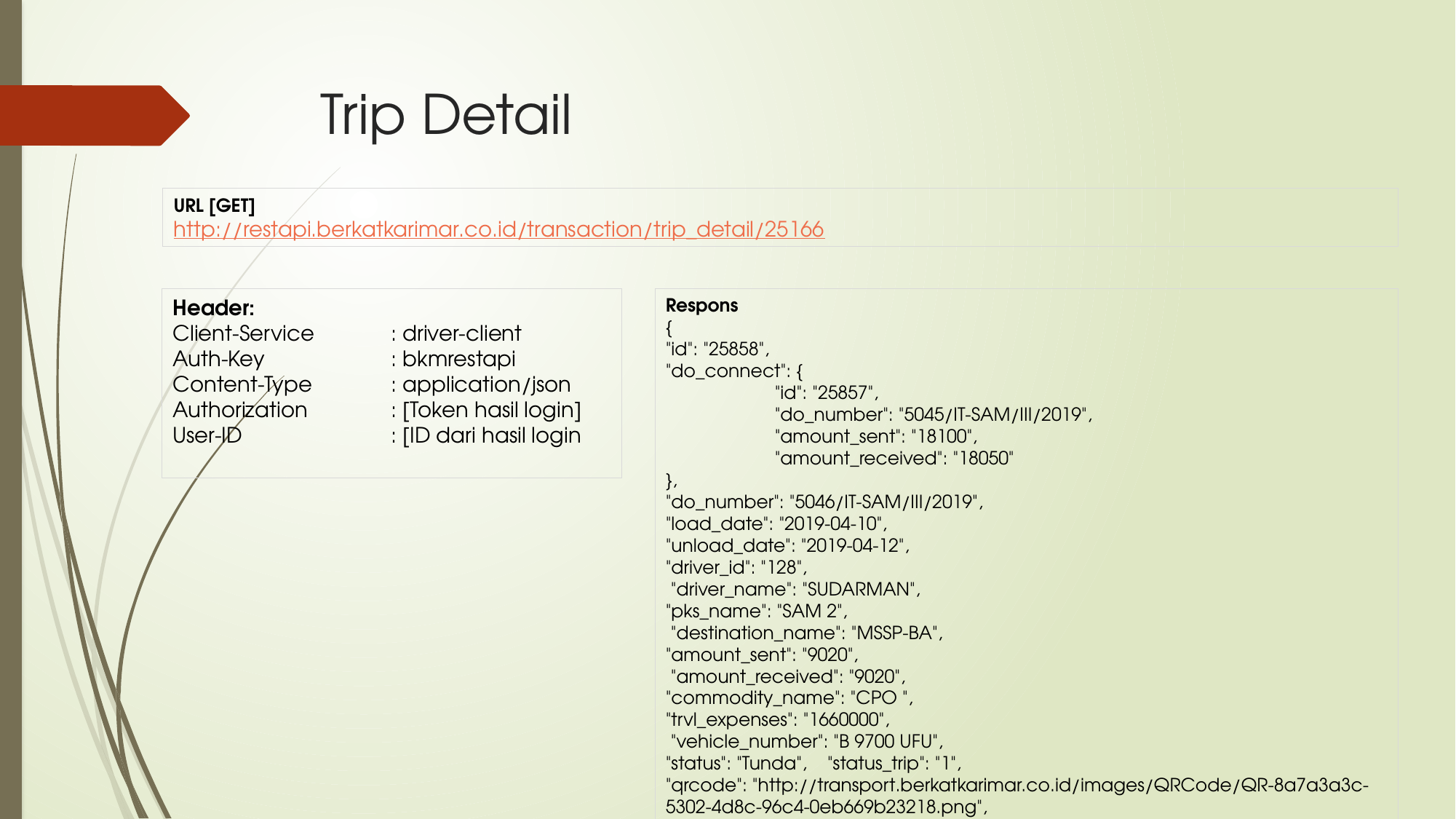

Trip Detail
URL [GET]
http://restapi.berkatkarimar.co.id/transaction/trip_detail/25166
Header:
Client-Service	: driver-client
Auth-Key		: bkmrestapi
Content-Type 	: application/json
Authorization 	: [Token hasil login]
User-ID		: [ID dari hasil login

Respons
{
"id": "25858",
"do_connect": {
	"id": "25857",
 	"do_number": "5045/IT-SAM/III/2019",
 	"amount_sent": "18100",
	"amount_received": "18050"
},
"do_number": "5046/IT-SAM/III/2019",
"load_date": "2019-04-10",
"unload_date": "2019-04-12",
"driver_id": "128",
 "driver_name": "SUDARMAN",
"pks_name": "SAM 2",
 "destination_name": "MSSP-BA",
"amount_sent": "9020",
 "amount_received": "9020",
"commodity_name": "CPO ",
"trvl_expenses": "1660000",
 "vehicle_number": "B 9700 UFU",
"status": "Tunda",    "status_trip": "1",
"qrcode": "http://transport.berkatkarimar.co.id/images/QRCode/QR-8a7a3a3c-5302-4d8c-96c4-0eb669b23218.png",
"spb": null
}